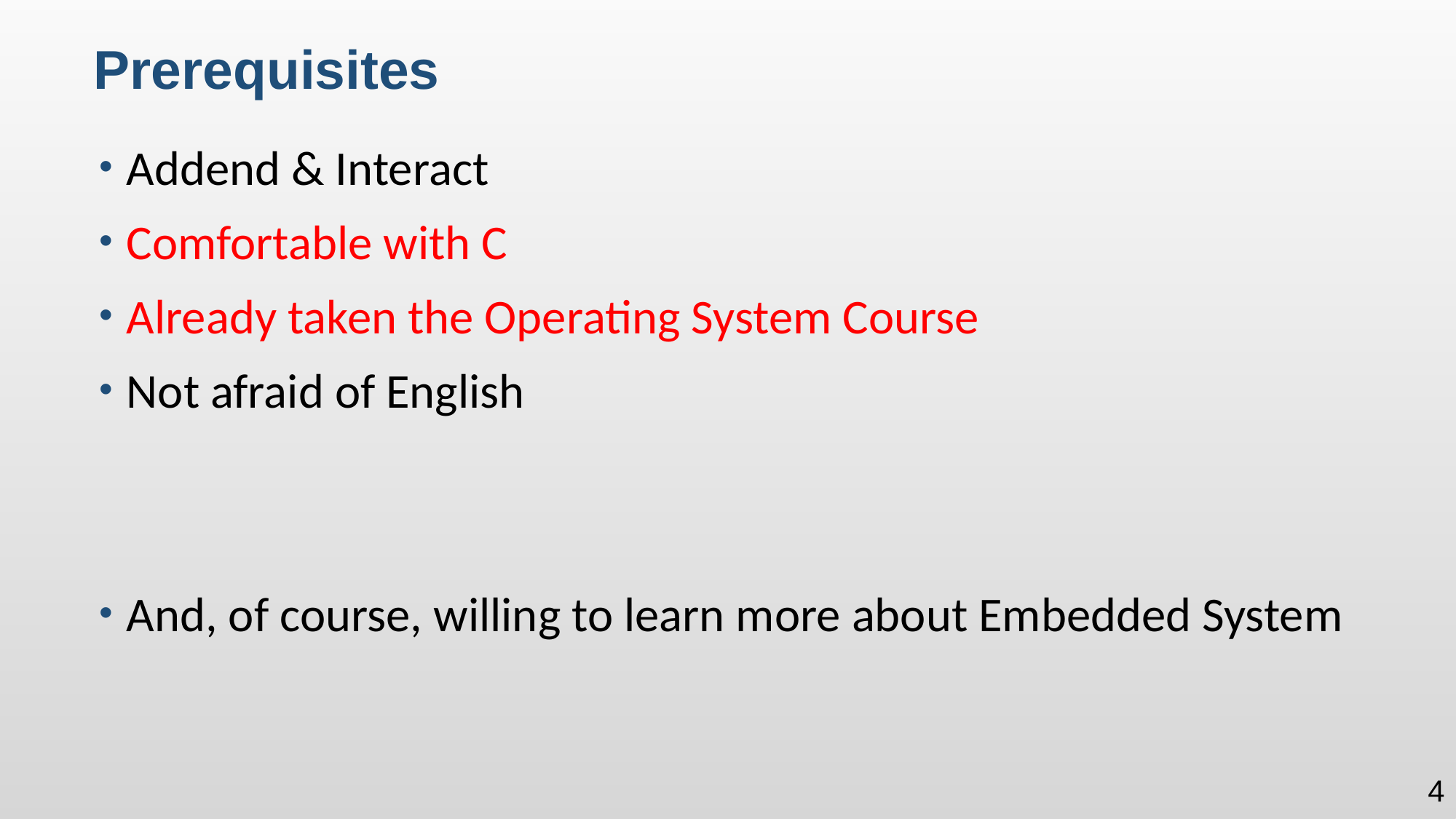

Prerequisites
Addend & Interact
Comfortable with C
Already taken the Operating System Course
Not afraid of English

And, of course, willing to learn more about Embedded System

4